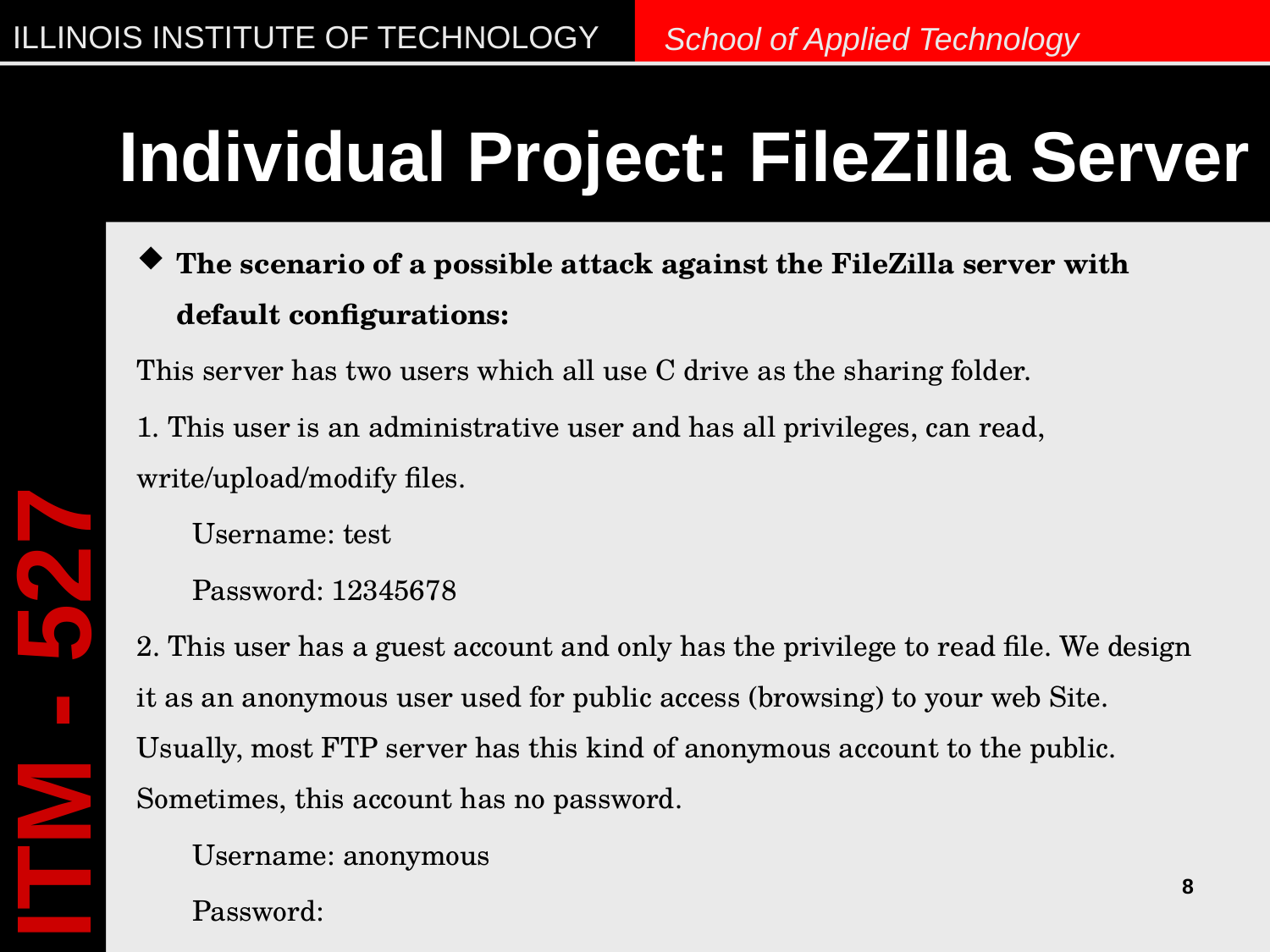

# Individual Project: FileZilla Server
The scenario of a possible attack against the FileZilla server with default configurations:
This server has two users which all use C drive as the sharing folder.
1. This user is an administrative user and has all privileges, can read, write/upload/modify files.
Username: test
Password: 12345678
2. This user has a guest account and only has the privilege to read file. We design it as an anonymous user used for public access (browsing) to your web Site. Usually, most FTP server has this kind of anonymous account to the public. Sometimes, this account has no password.
Username: anonymous
Password:

8